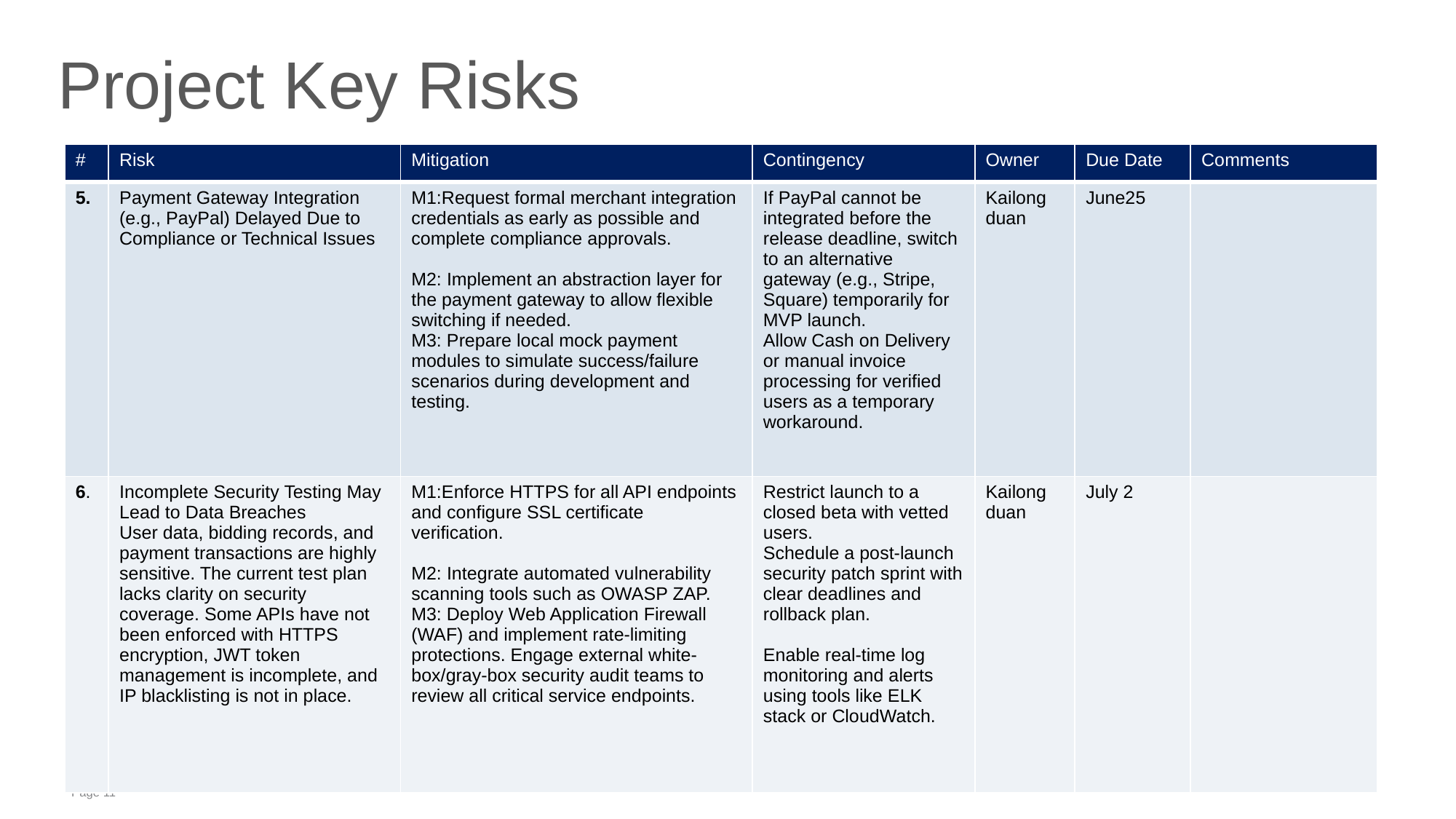

Project Key Risks
| # | Risk | Mitigation | Contingency | Owner | Due Date | Comments |
| --- | --- | --- | --- | --- | --- | --- |
| 5. | Payment Gateway Integration (e.g., PayPal) Delayed Due to Compliance or Technical Issues | M1:Request formal merchant integration credentials as early as possible and complete compliance approvals. M2: Implement an abstraction layer for the payment gateway to allow flexible switching if needed. M3: Prepare local mock payment modules to simulate success/failure scenarios during development and testing. | If PayPal cannot be integrated before the release deadline, switch to an alternative gateway (e.g., Stripe, Square) temporarily for MVP launch. Allow Cash on Delivery or manual invoice processing for verified users as a temporary workaround. | Kailong duan | June25 |  |
| 6. | Incomplete Security Testing May Lead to Data Breaches User data, bidding records, and payment transactions are highly sensitive. The current test plan lacks clarity on security coverage. Some APIs have not been enforced with HTTPS encryption, JWT token management is incomplete, and IP blacklisting is not in place. | M1:Enforce HTTPS for all API endpoints and configure SSL certificate verification. M2: Integrate automated vulnerability scanning tools such as OWASP ZAP. M3: Deploy Web Application Firewall (WAF) and implement rate-limiting protections. Engage external white-box/gray-box security audit teams to review all critical service endpoints. | Restrict launch to a closed beta with vetted users. Schedule a post-launch security patch sprint with clear deadlines and rollback plan. Enable real-time log monitoring and alerts using tools like ELK stack or CloudWatch. | Kailong duan | July 2 |  |